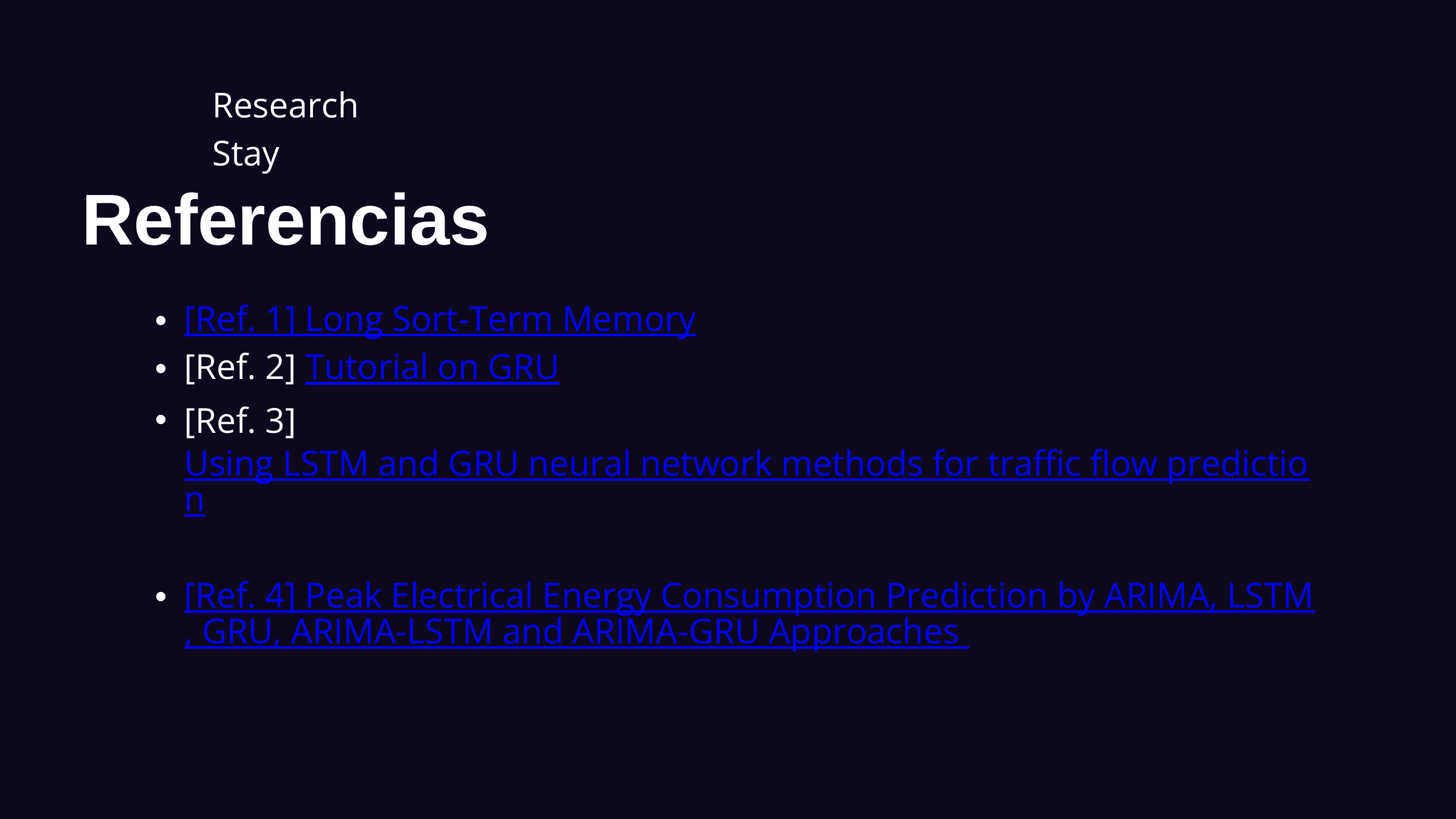

Week 6
Research Stay
Referencias
[Ref. 1] Long Sort-Term Memory
[Ref. 2] Tutorial on GRU
[Ref. 3] Using LSTM and GRU neural network methods for traffic flow prediction

[Ref. 4] Peak Electrical Energy Consumption Prediction by ARIMA, LSTM, GRU, ARIMA-LSTM and ARIMA-GRU Approaches